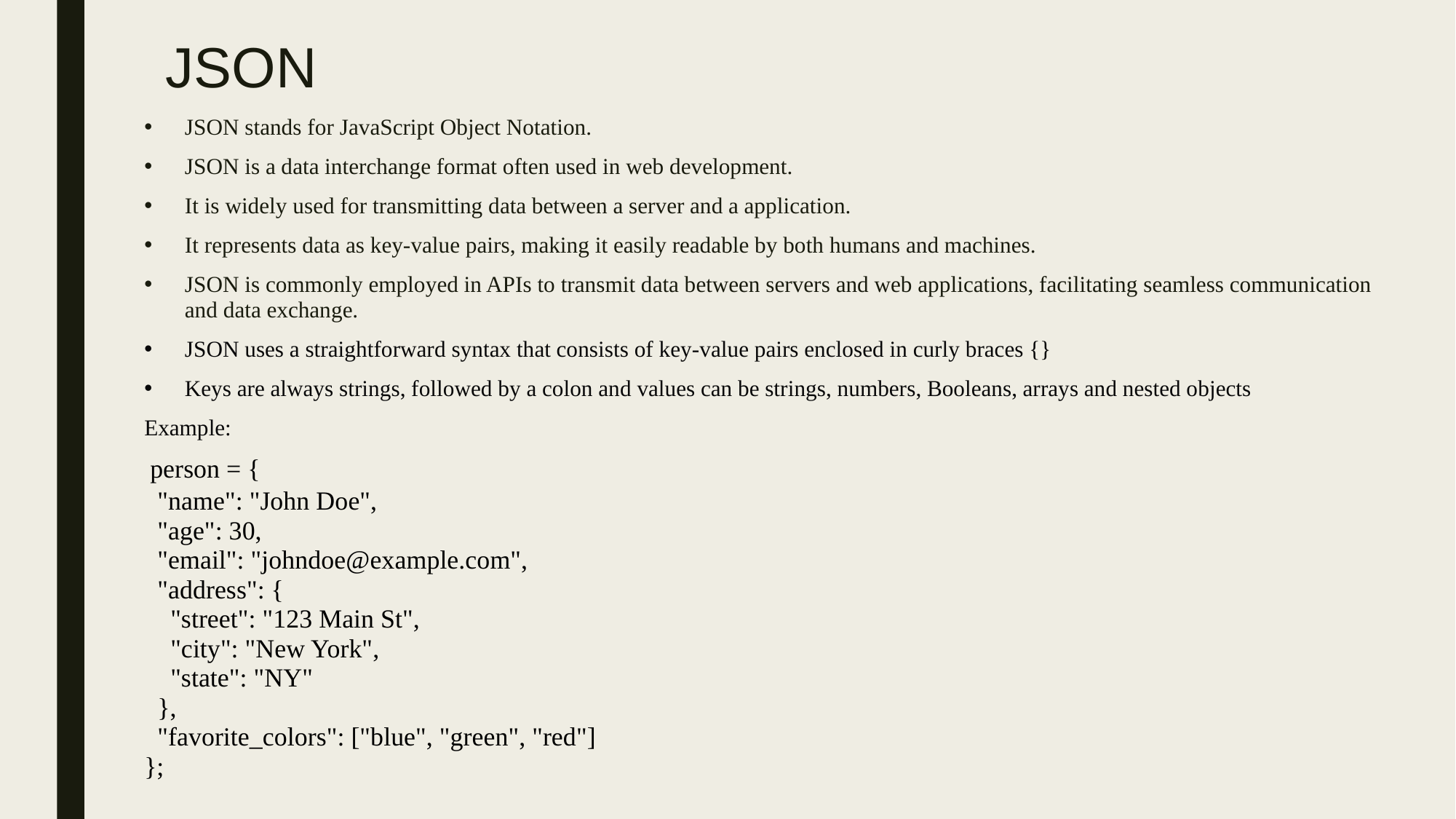

# JSON
JSON stands for JavaScript Object Notation.
JSON is a data interchange format often used in web development.
It is widely used for transmitting data between a server and a application.
It represents data as key-value pairs, making it easily readable by both humans and machines.
JSON is commonly employed in APIs to transmit data between servers and web applications, facilitating seamless communication and data exchange.
JSON uses a straightforward syntax that consists of key-value pairs enclosed in curly braces {}
Keys are always strings, followed by a colon and values can be strings, numbers, Booleans, arrays and nested objects
Example:
 person = {
  "name": "John Doe",
  "age": 30,
  "email": "johndoe@example.com",
  "address": {
    "street": "123 Main St",
    "city": "New York",
    "state": "NY"
  },
  "favorite_colors": ["blue", "green", "red"]
};